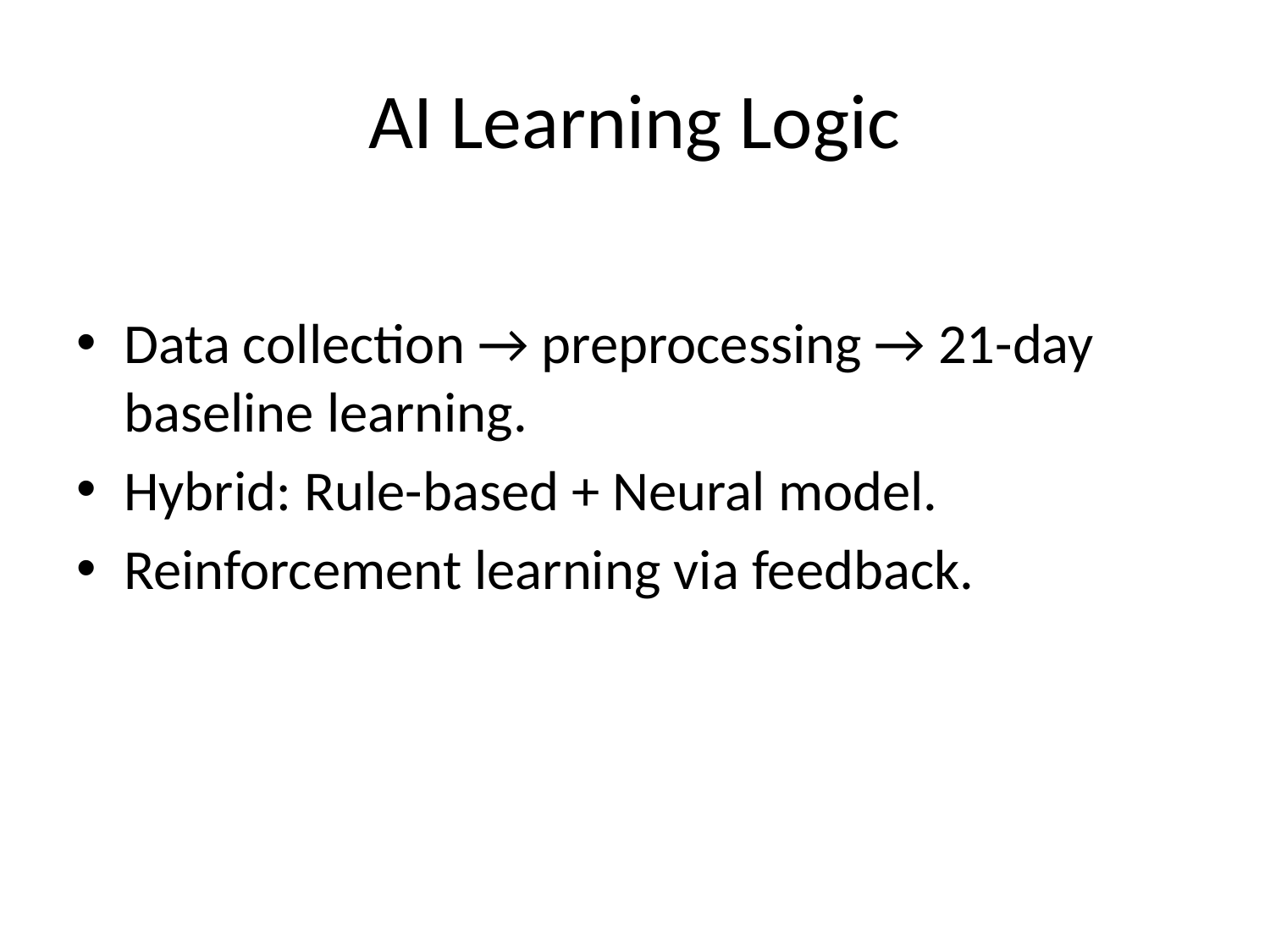

# AI Learning Logic

Data collection → preprocessing → 21-day baseline learning.
Hybrid: Rule-based + Neural model.
Reinforcement learning via feedback.